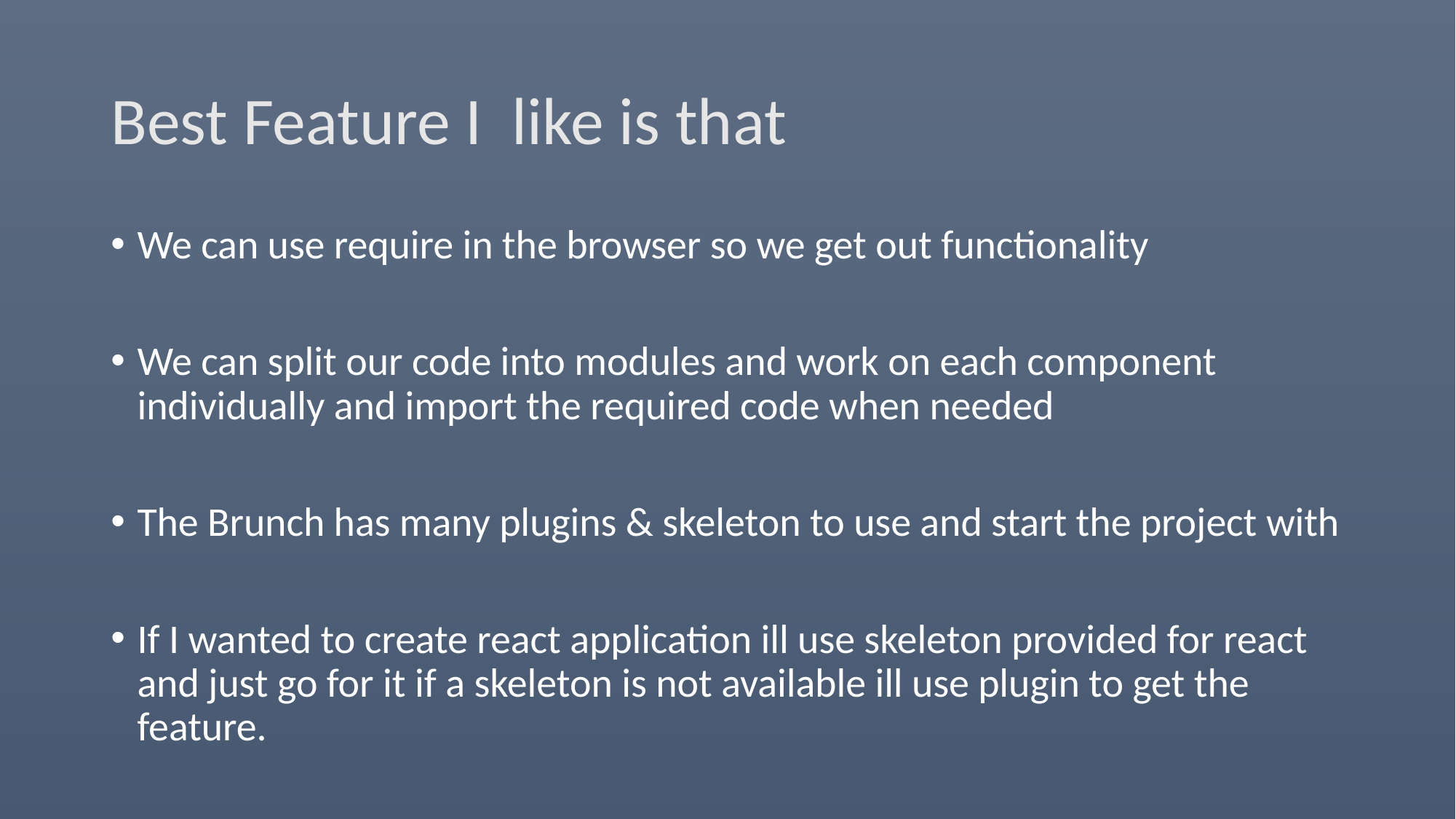

# Best Feature I  like is that
We can use require in the browser so we get out functionality

We can split our code into modules and work on each component individually and import the required code when needed

The Brunch has many plugins & skeleton to use and start the project with

If I wanted to create react application ill use skeleton provided for react and just go for it if a skeleton is not available ill use plugin to get the feature.